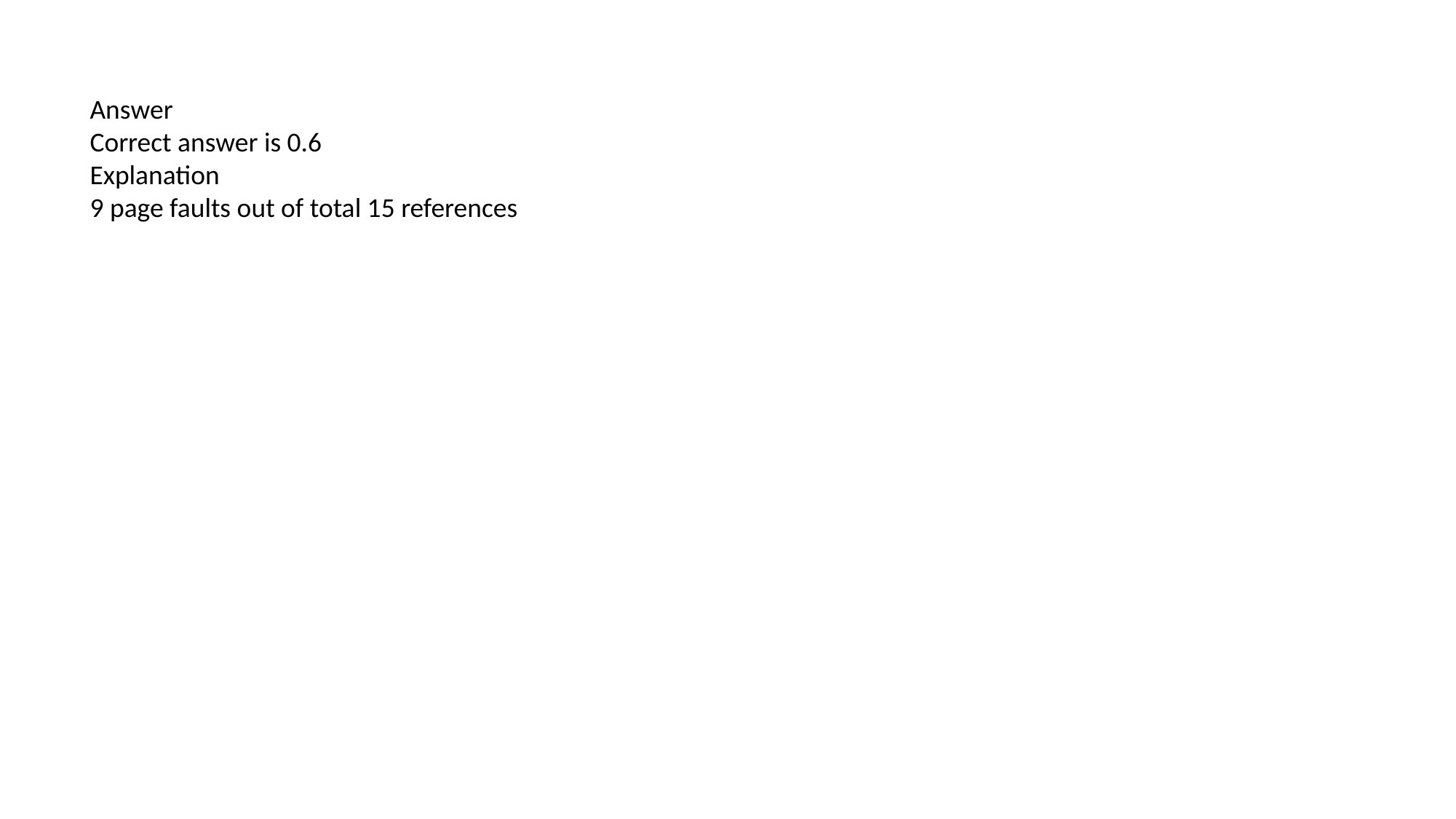

Answer
Correct answer is 0.6
Explanation
9 page faults out of total 15 references